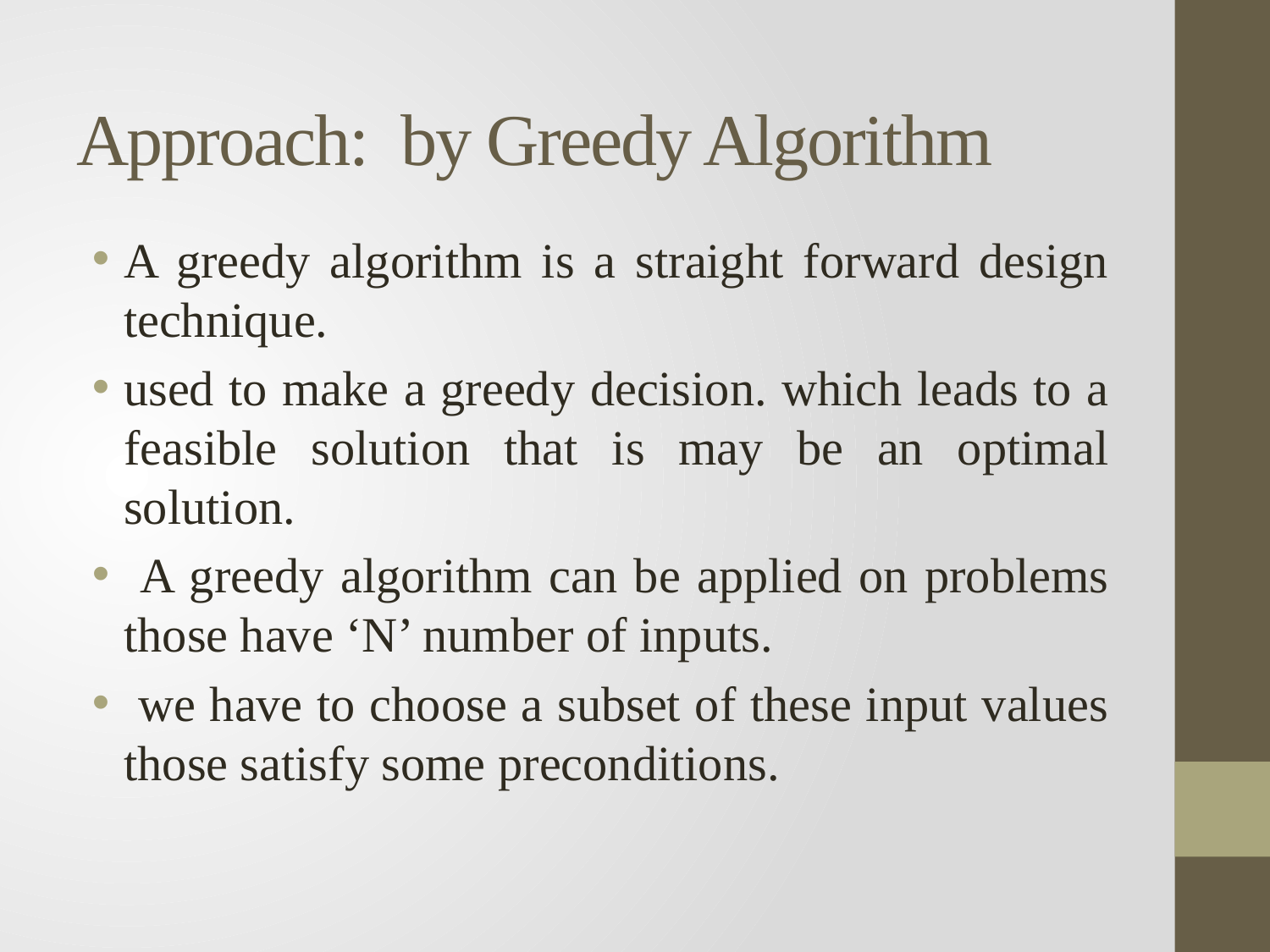

# Approach:  by Greedy Algorithm
A greedy algorithm is a straight forward design technique.
used to make a greedy decision. which leads to a feasible solution that is may be an optimal solution.
 A greedy algorithm can be applied on problems those have ‘N’ number of inputs.
 we have to choose a subset of these input values those satisfy some preconditions.